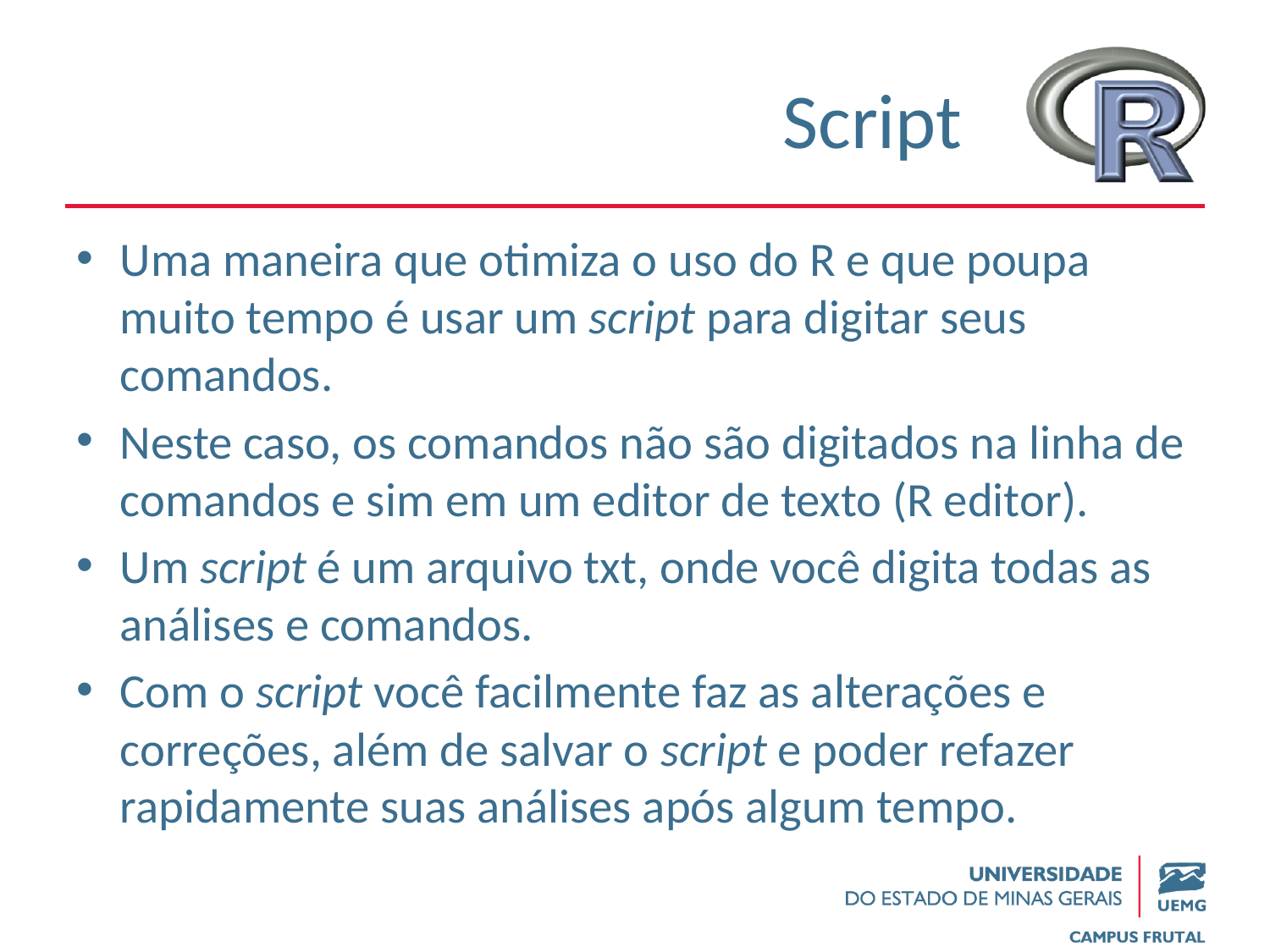

# Script
Uma maneira que otimiza o uso do R e que poupa muito tempo é usar um script para digitar seus comandos.
Neste caso, os comandos não são digitados na linha de comandos e sim em um editor de texto (R editor).
Um script é um arquivo txt, onde você digita todas as análises e comandos.
Com o script você facilmente faz as alterações e correções, além de salvar o script e poder refazer rapidamente suas análises após algum tempo.